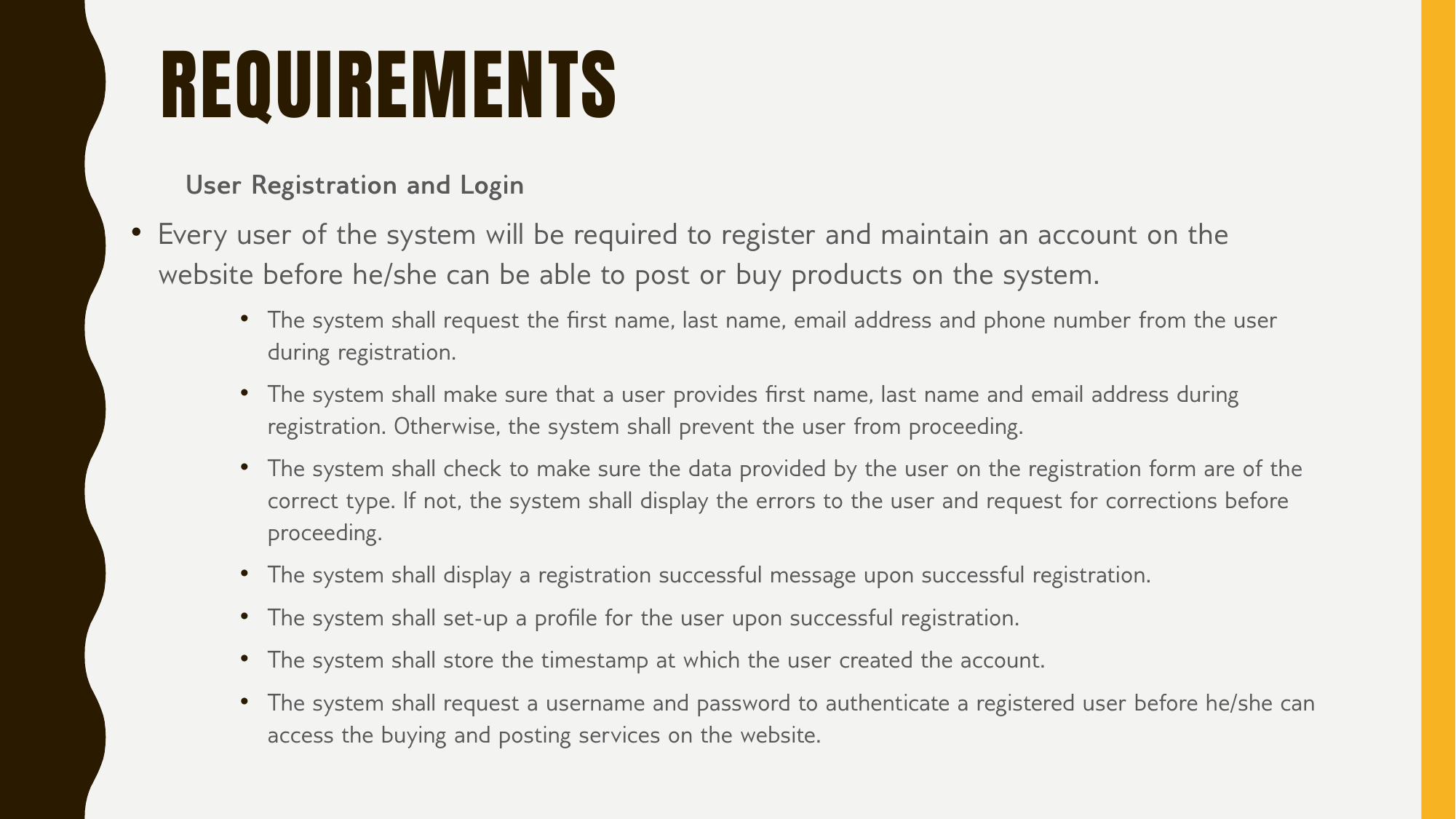

# requirements
User Registration and Login
Every user of the system will be required to register and maintain an account on the website before he/she can be able to post or buy products on the system.
The system shall request the first name, last name, email address and phone number from the user during registration.
The system shall make sure that a user provides first name, last name and email address during registration. Otherwise, the system shall prevent the user from proceeding.
The system shall check to make sure the data provided by the user on the registration form are of the correct type. If not, the system shall display the errors to the user and request for corrections before proceeding.
The system shall display a registration successful message upon successful registration.
The system shall set-up a profile for the user upon successful registration.
The system shall store the timestamp at which the user created the account.
The system shall request a username and password to authenticate a registered user before he/she can access the buying and posting services on the website.